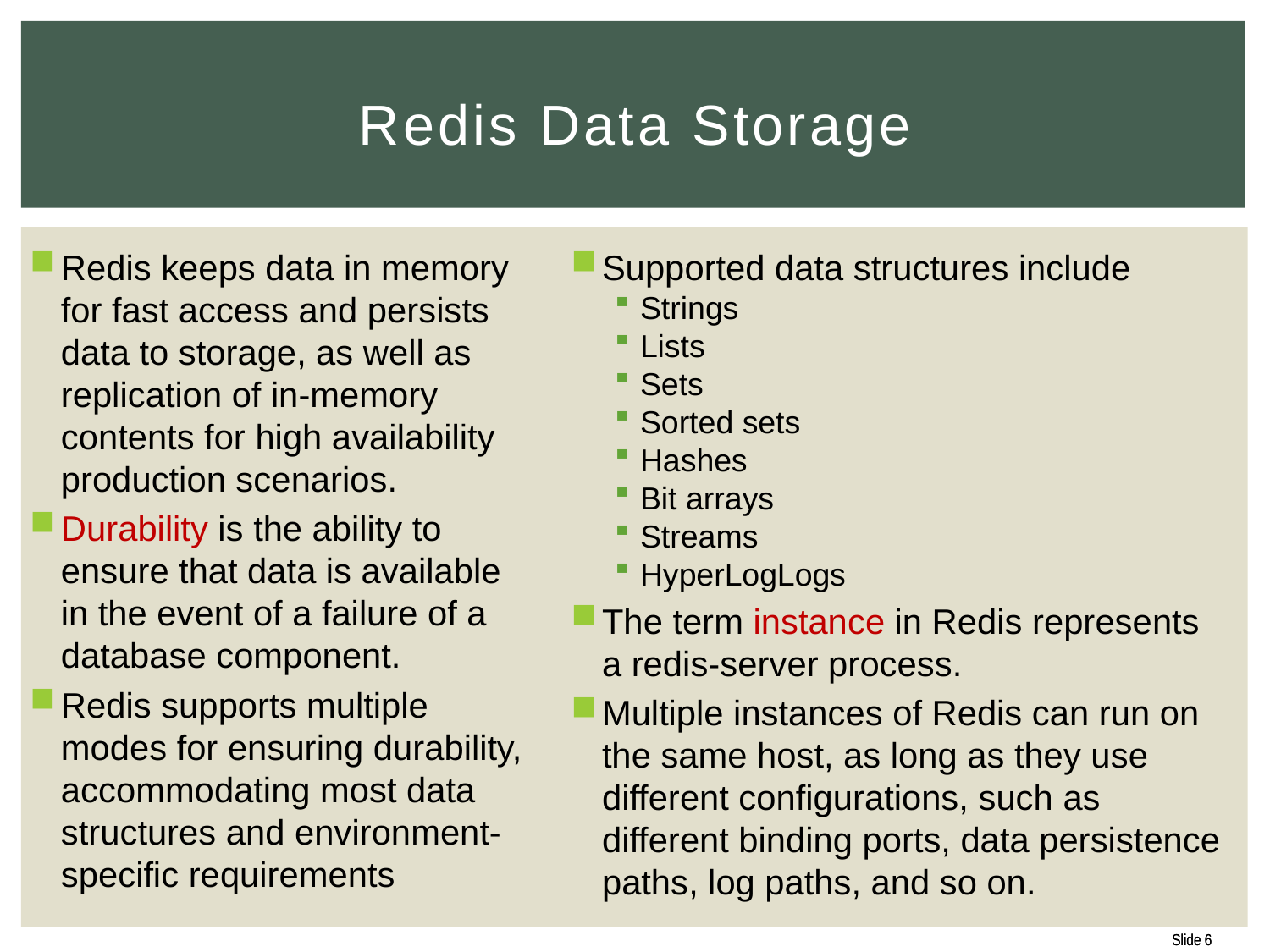

# Redis Data Storage
Redis keeps data in memory for fast access and persists data to storage, as well as replication of in-memory contents for high availability production scenarios.
Durability is the ability to ensure that data is available in the event of a failure of a database component.
Redis supports multiple modes for ensuring durability, accommodating most data structures and environment-specific requirements

Supported data structures include
Strings
Lists
Sets
Sorted sets
Hashes
Bit arrays
Streams
HyperLogLogs
The term instance in Redis represents a redis-server process.
Multiple instances of Redis can run on the same host, as long as they use different configurations, such as different binding ports, data persistence paths, log paths, and so on.